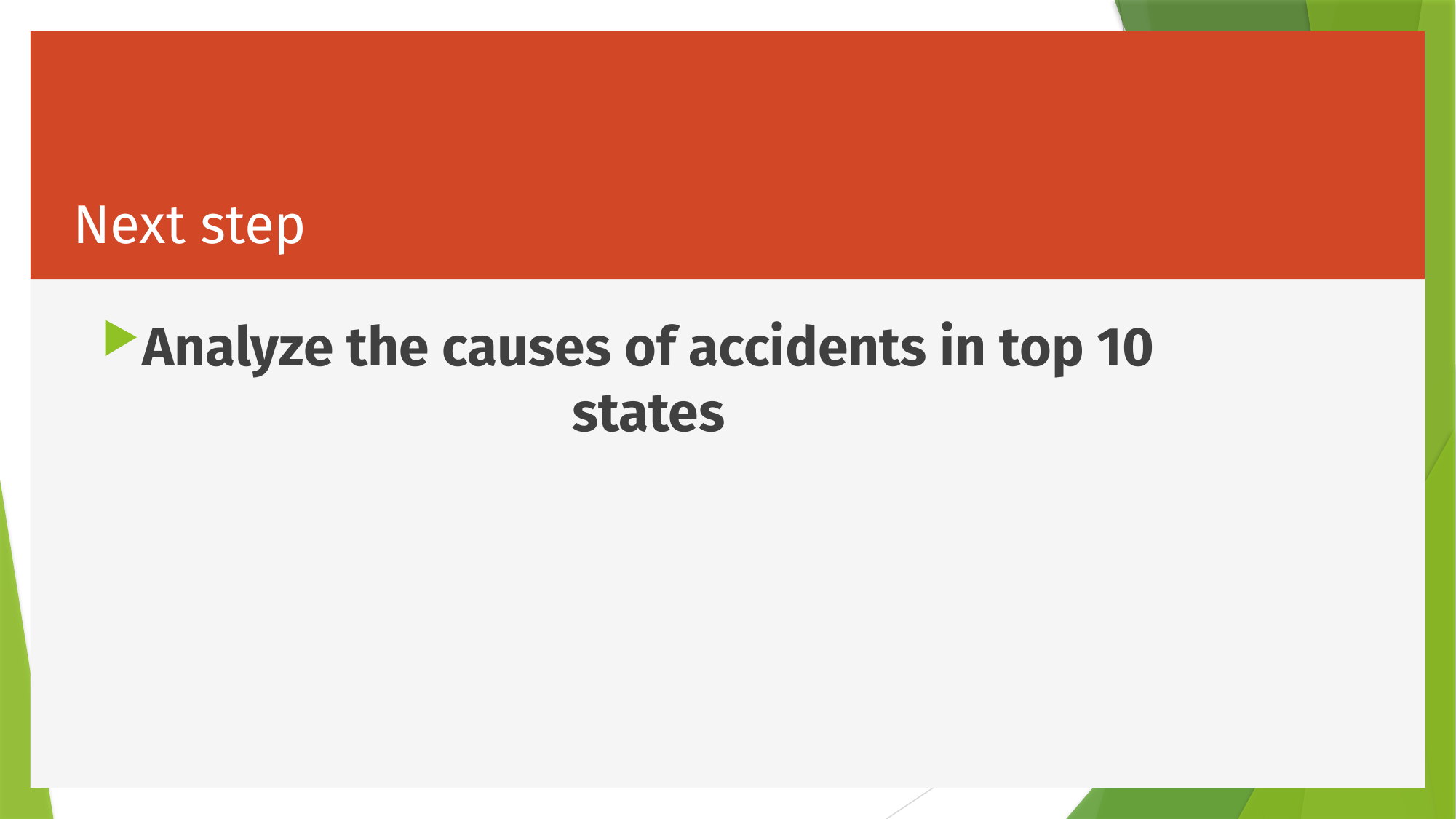

# Next step
Analyze the causes of accidents in top 10 states